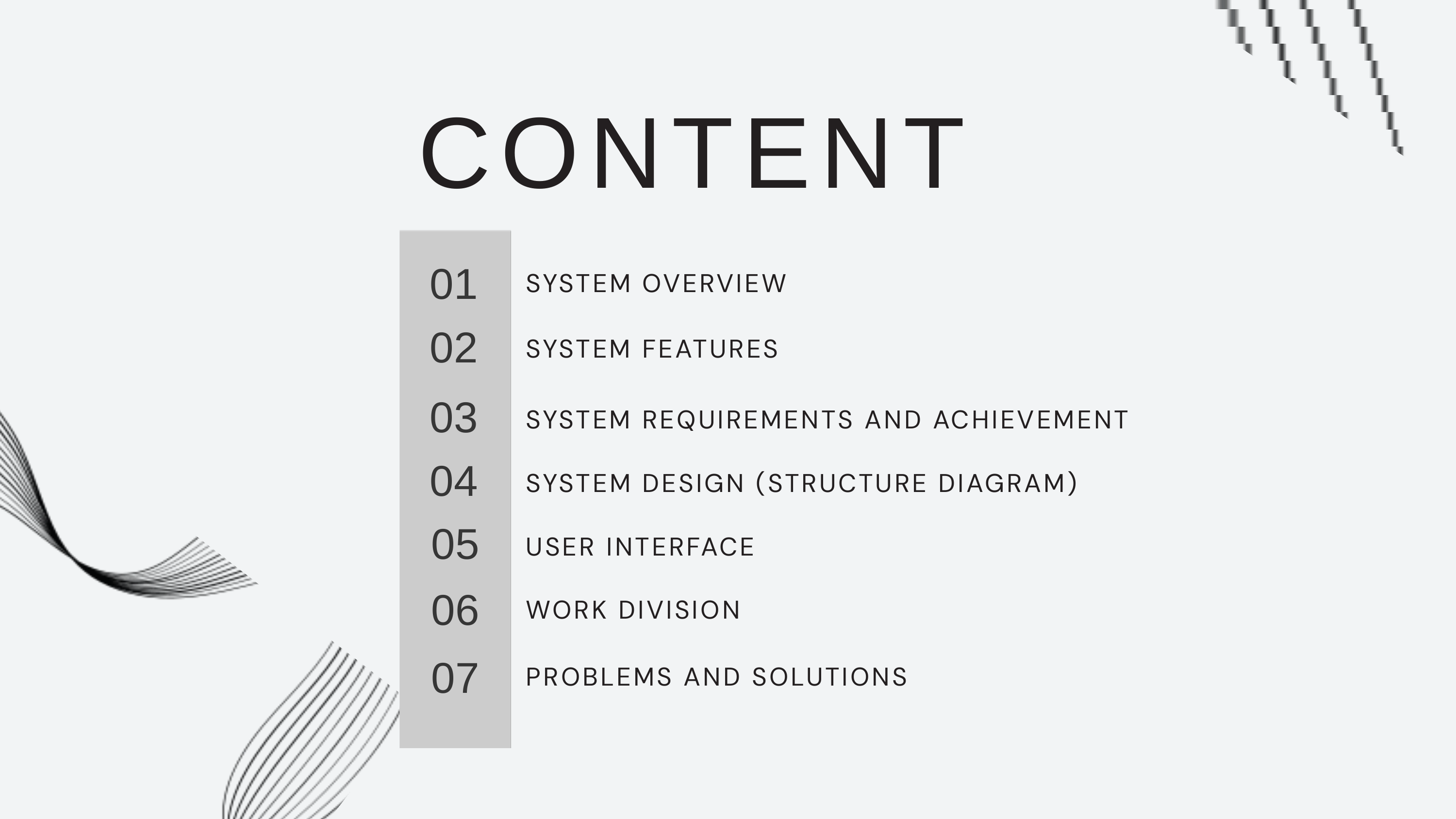

CONTENT

01
SYSTEM OVERVIEW
02
SYSTEM FEATURES
03
SYSTEM REQUIREMENTS AND ACHIEVEMENT

04
SYSTEM DESIGN (STRUCTURE DIAGRAM)
05
USER INTERFACE
06
WORK DIVISION
07
PROBLEMS AND SOLUTIONS